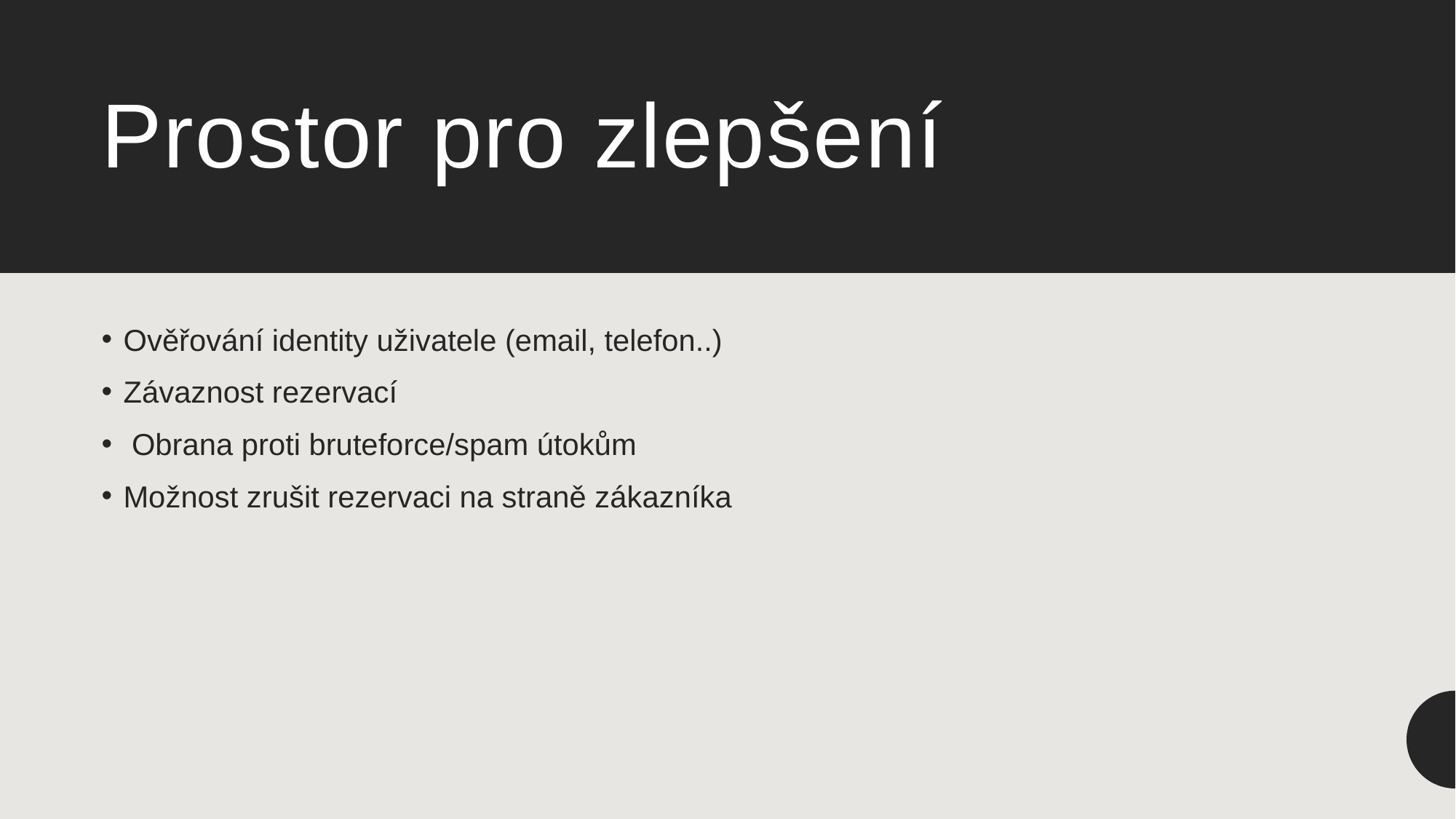

# Prostor pro zlepšení
Ověřování identity uživatele (email, telefon..)
Závaznost rezervací
 Obrana proti bruteforce/spam útokům
Možnost zrušit rezervaci na straně zákazníka